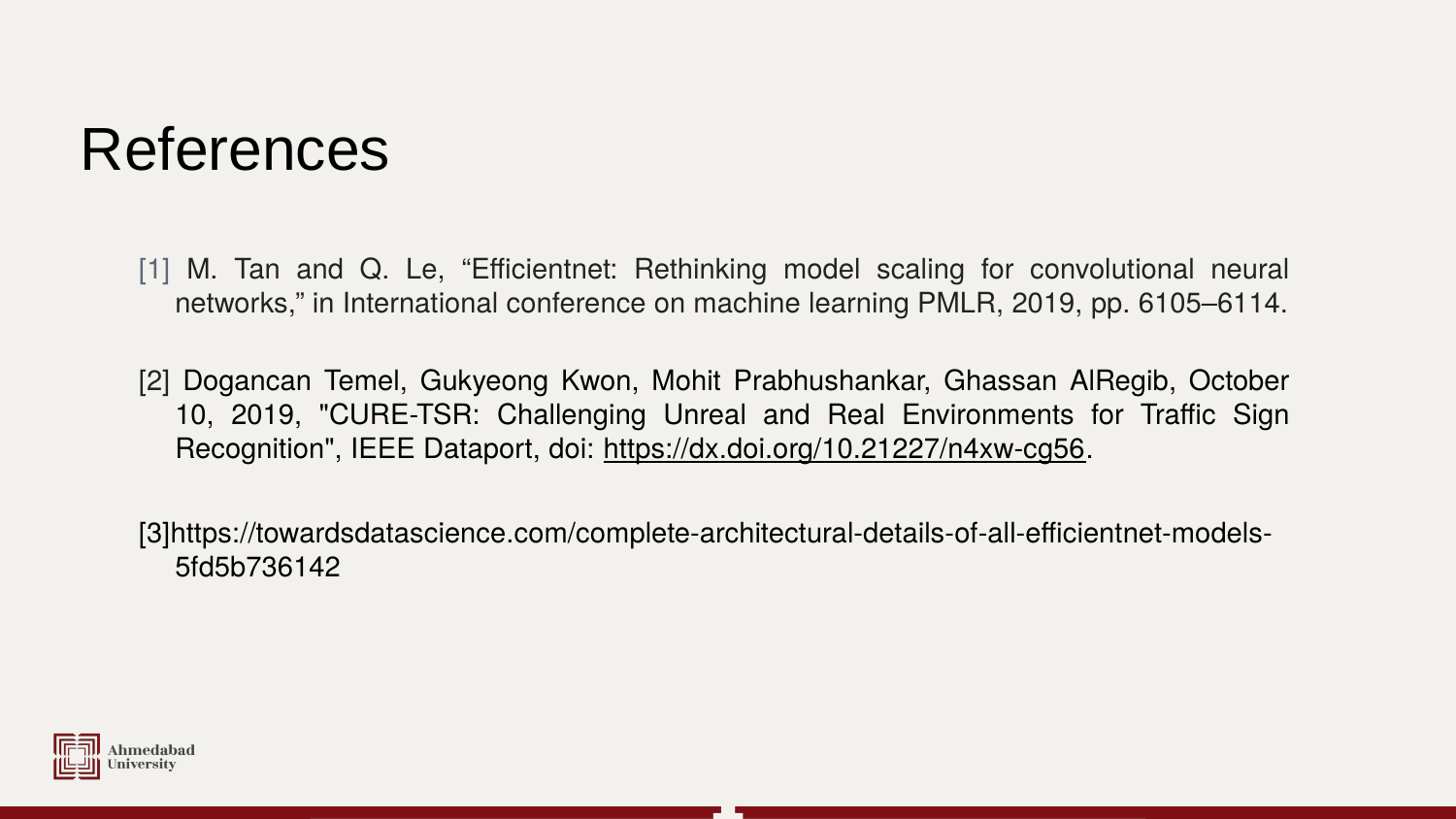

# References

[1] M. Tan and Q. Le, “Efficientnet: Rethinking model scaling for convolutional neural networks,” in International conference on machine learning PMLR, 2019, pp. 6105–6114.

[2] Dogancan Temel, Gukyeong Kwon, Mohit Prabhushankar, Ghassan AlRegib, October 10, 2019, "CURE-TSR: Challenging Unreal and Real Environments for Traffic Sign Recognition", IEEE Dataport, doi: https://dx.doi.org/10.21227/n4xw-cg56.

[3]https://towardsdatascience.com/complete-architectural-details-of-all-efficientnet-models-5fd5b736142